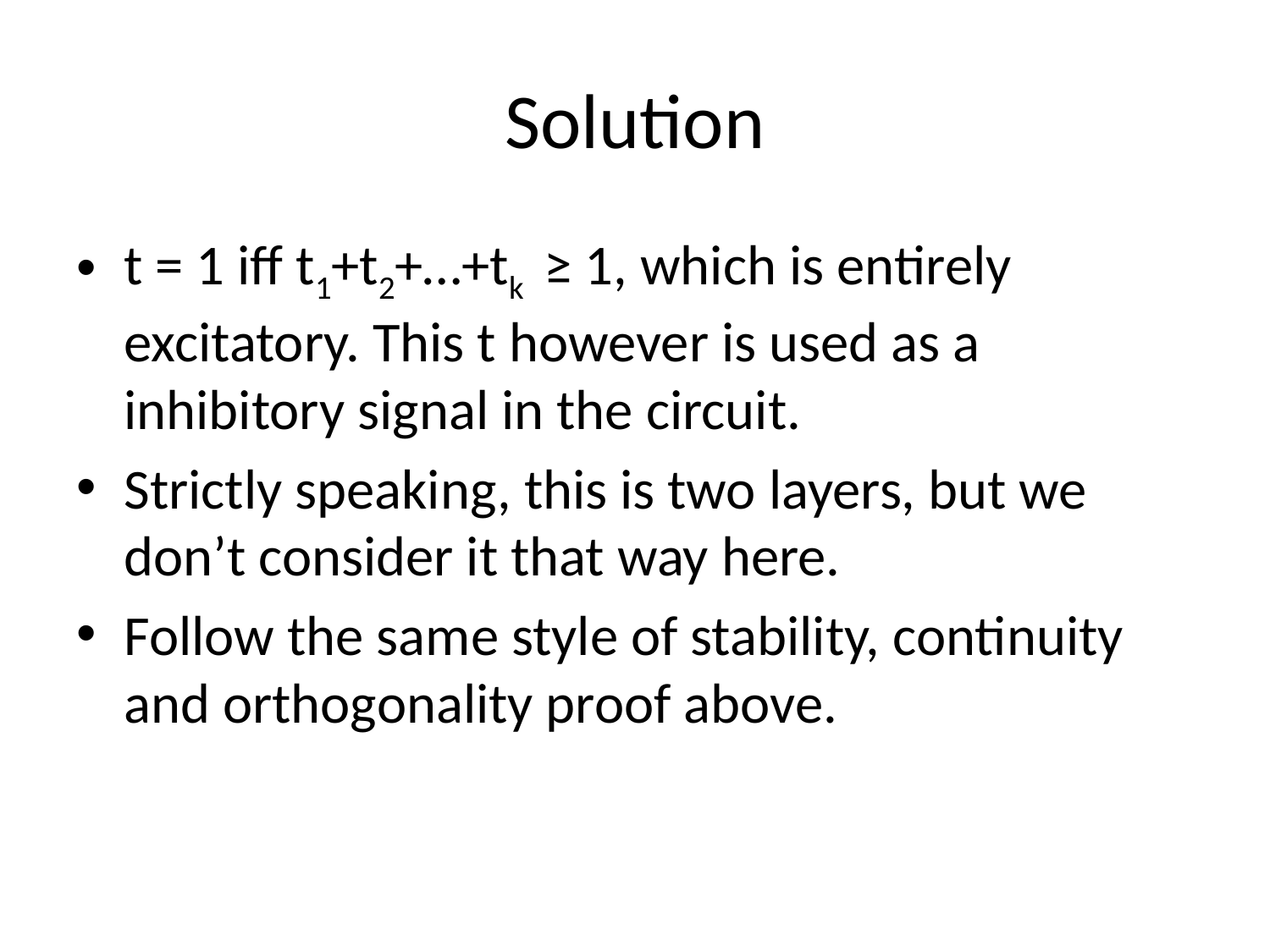

# Solution
t = 1 iff t1+t2+…+tk  ≥ 1, which is entirely excitatory. This t however is used as a inhibitory signal in the circuit.
Strictly speaking, this is two layers, but we don’t consider it that way here.
Follow the same style of stability, continuity and orthogonality proof above.